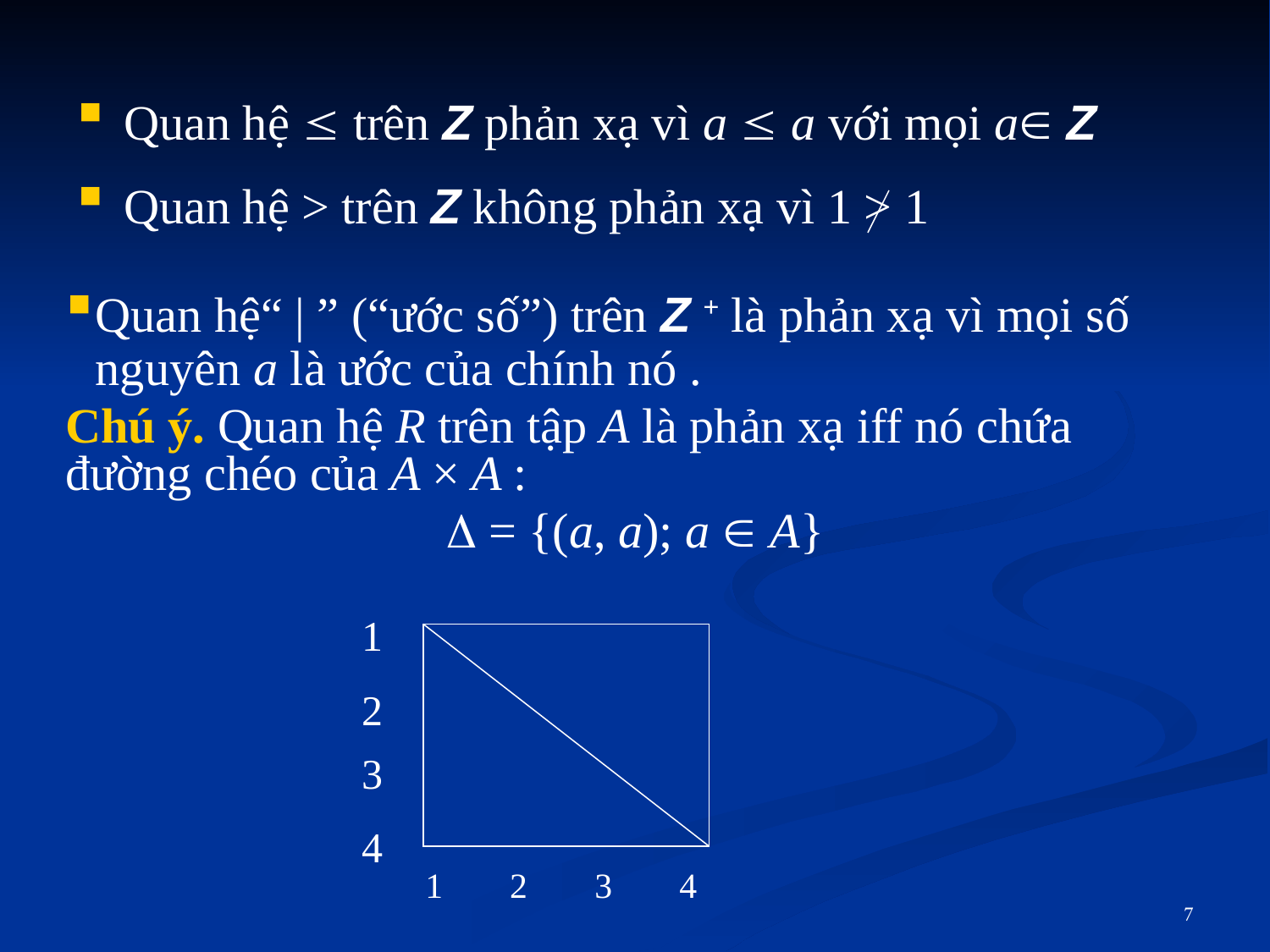

Quan hệ ≤ trên Z phản xạ vì a ≤ a với mọi a∈ Z
Quan hệ > trên Z không phản xạ vì 1 > 1

Quan hệ“ | ” (“ước số”) trên Z + là phản xạ vì mọi số nguyên a là ước của chính nó .
Chú ý. Quan hệ R trên tập A là phản xạ iff nó chứa đường chéo của A × A :
Δ = {(a, a); a ∈ A}
1

2
3
4
1
2
3
4
7